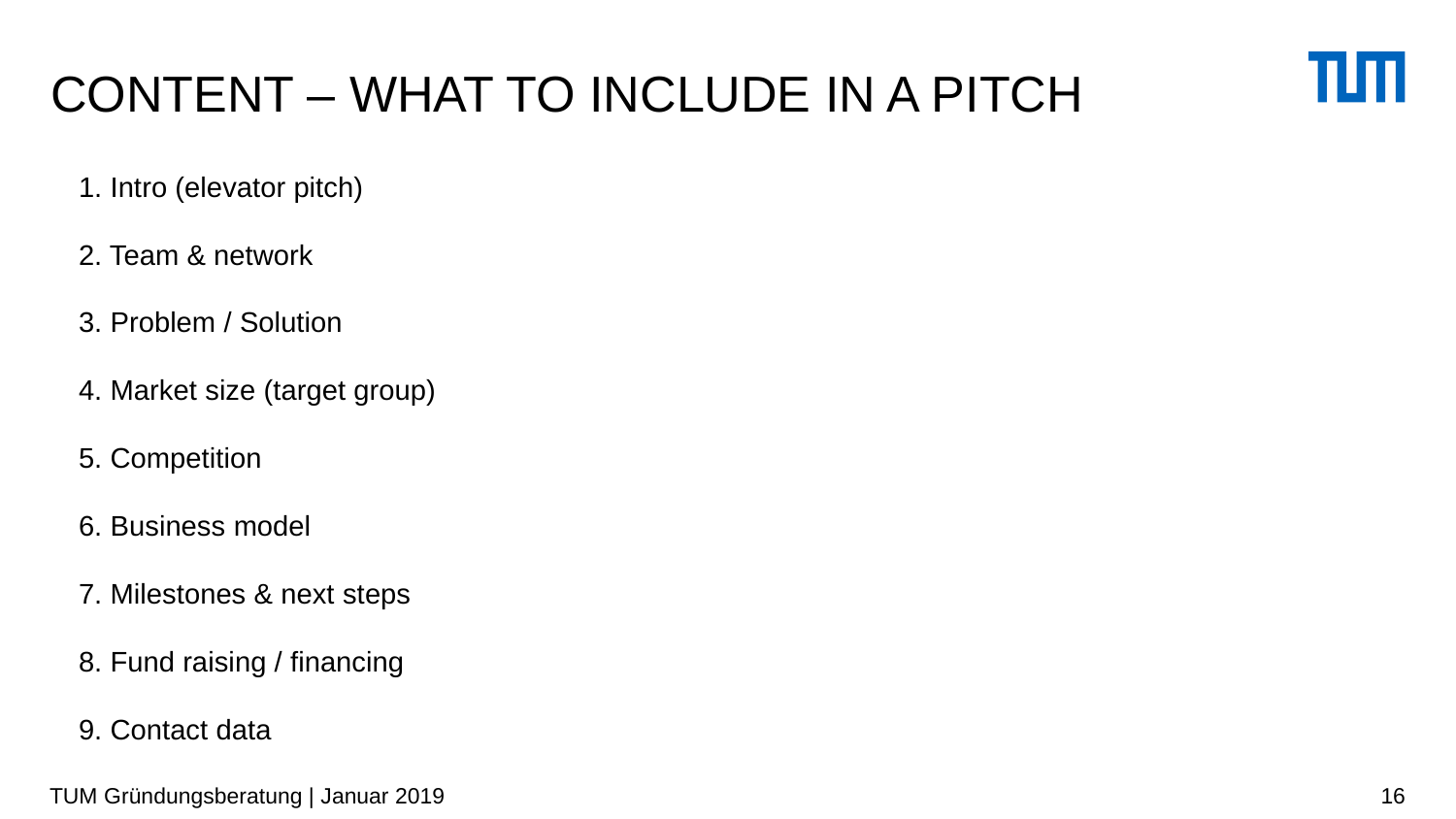

# CONTENT – WHAT TO INCLUDE IN A PITCH
1. Intro (elevator pitch)
2. Team & network
3. Problem / Solution
4. Market size (target group)
5. Competition
6. Business model
7. Milestones & next steps
8. Fund raising / financing
9. Contact data
TUM Gründungsberatung | Januar 2019
16